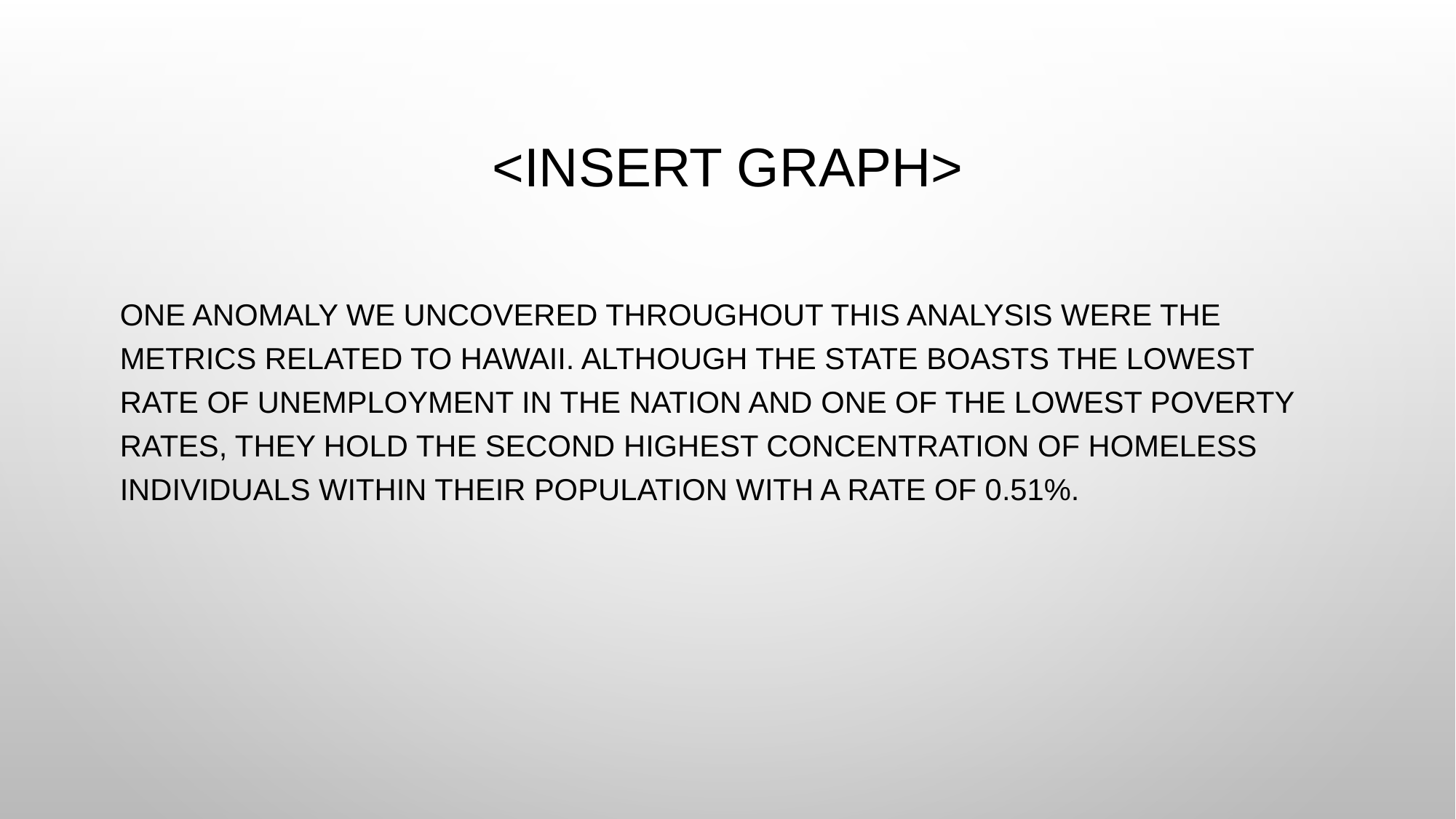

# <insert graph>
One anomaly we uncovered throughout this analysis were the metrics related to Hawaii. Although the state boasts the lowest rate of unemployment in the nation and one of the lowest poverty rates, they hold the second highest concentration of homeless individuals within their population with a rate of 0.51%.